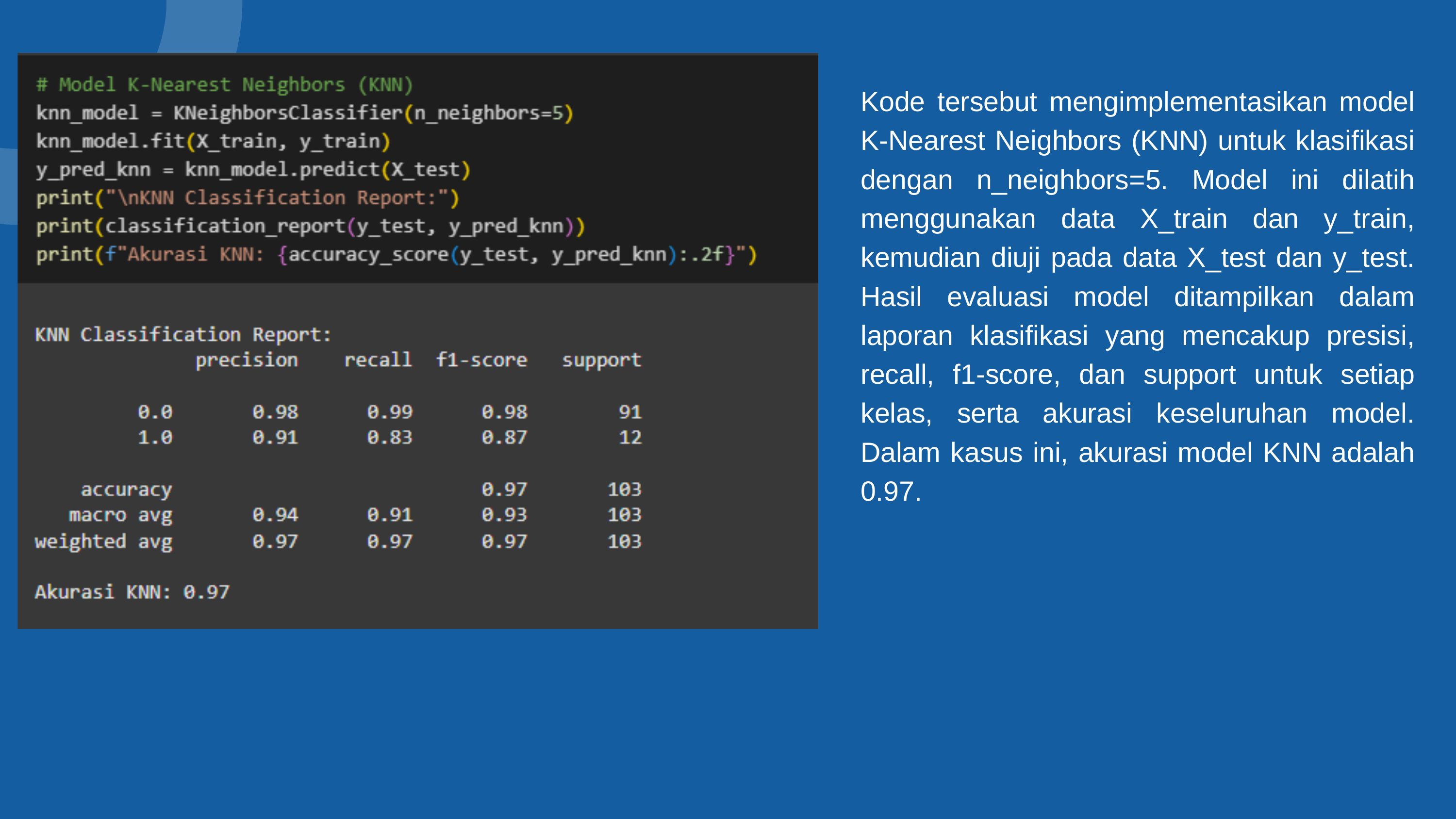

Kode tersebut mengimplementasikan model K-Nearest Neighbors (KNN) untuk klasifikasi dengan n_neighbors=5. Model ini dilatih menggunakan data X_train dan y_train, kemudian diuji pada data X_test dan y_test. Hasil evaluasi model ditampilkan dalam laporan klasifikasi yang mencakup presisi, recall, f1-score, dan support untuk setiap kelas, serta akurasi keseluruhan model. Dalam kasus ini, akurasi model KNN adalah 0.97.